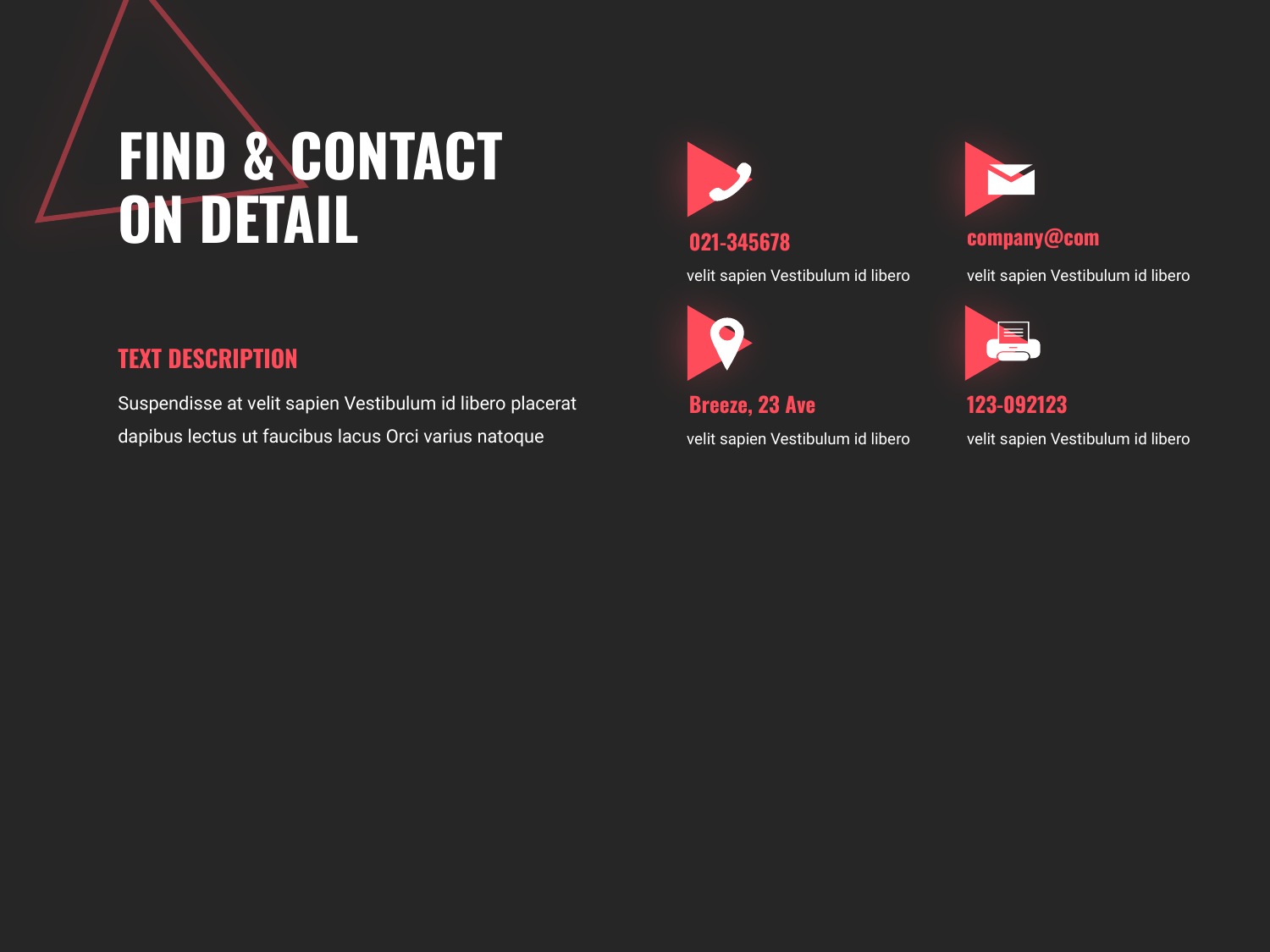

# FIND & CONTACT ON DETAIL

company@com
021-345678
velit sapien Vestibulum id libero
velit sapien Vestibulum id libero

TEXT DESCRIPTION
Suspendisse at velit sapien Vestibulum id libero placerat dapibus lectus ut faucibus lacus Orci varius natoque
Breeze, 23 Ave
123-092123
velit sapien Vestibulum id libero
velit sapien Vestibulum id libero